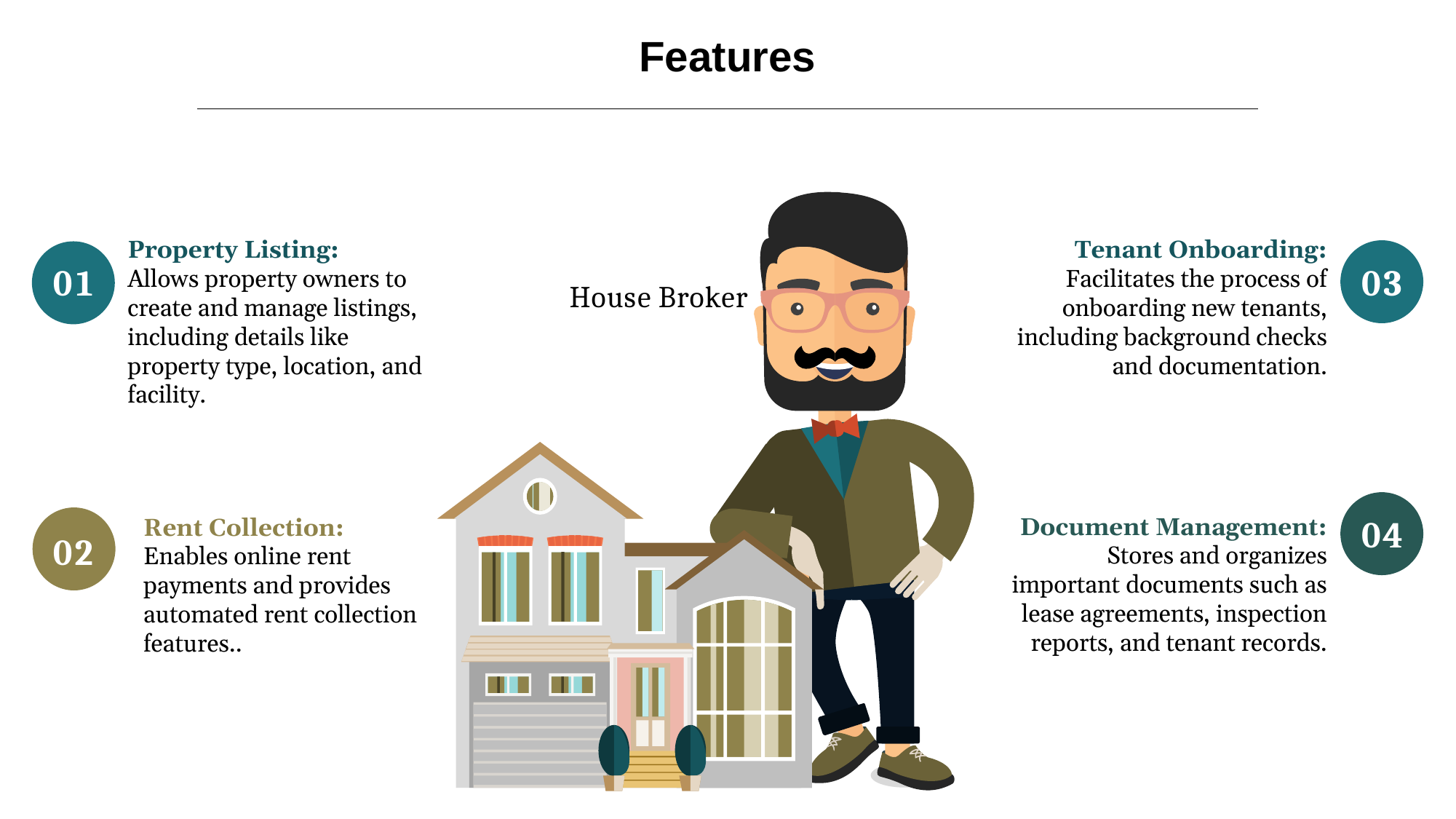

Features

Property Listing:
Allows property owners to create and manage listings, including details like property type, location, and facility.

01
Rent Collection:
Enables online rent payments and provides automated rent collection features..

02

Tenant Onboarding:
Facilitates the process of onboarding new tenants, including background checks and documentation.

03

04
Document Management:
Stores and organizes important documents such as lease agreements, inspection reports, and tenant records.

House Broker